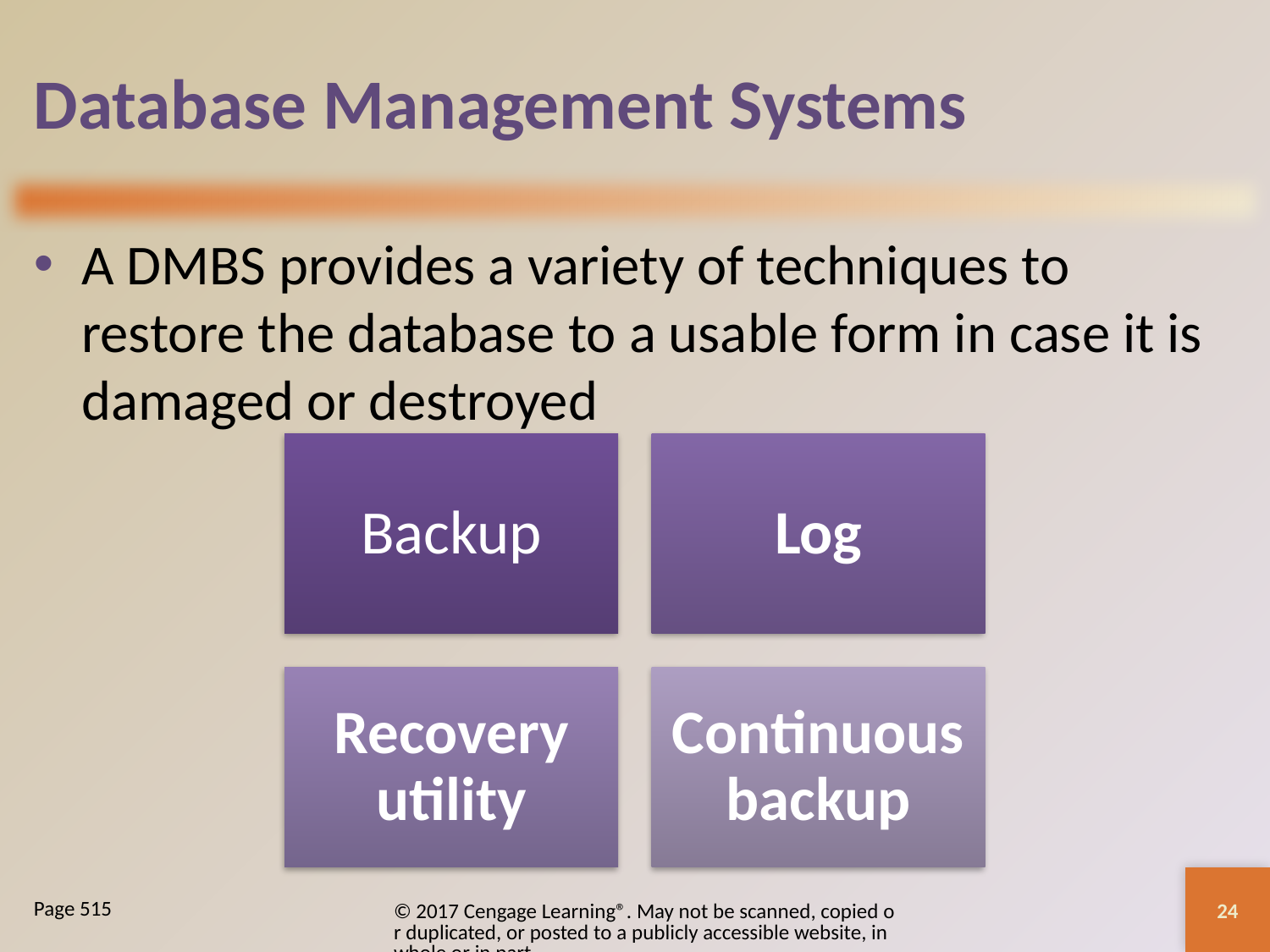

# Database Management Systems
A DMBS provides a variety of techniques to restore the database to a usable form in case it is damaged or destroyed
Backup
Log
Recovery utility
Continuous backup
24
© 2017 Cengage Learning®. May not be scanned, copied or duplicated, or posted to a publicly accessible website, in whole or in part.
Page 515